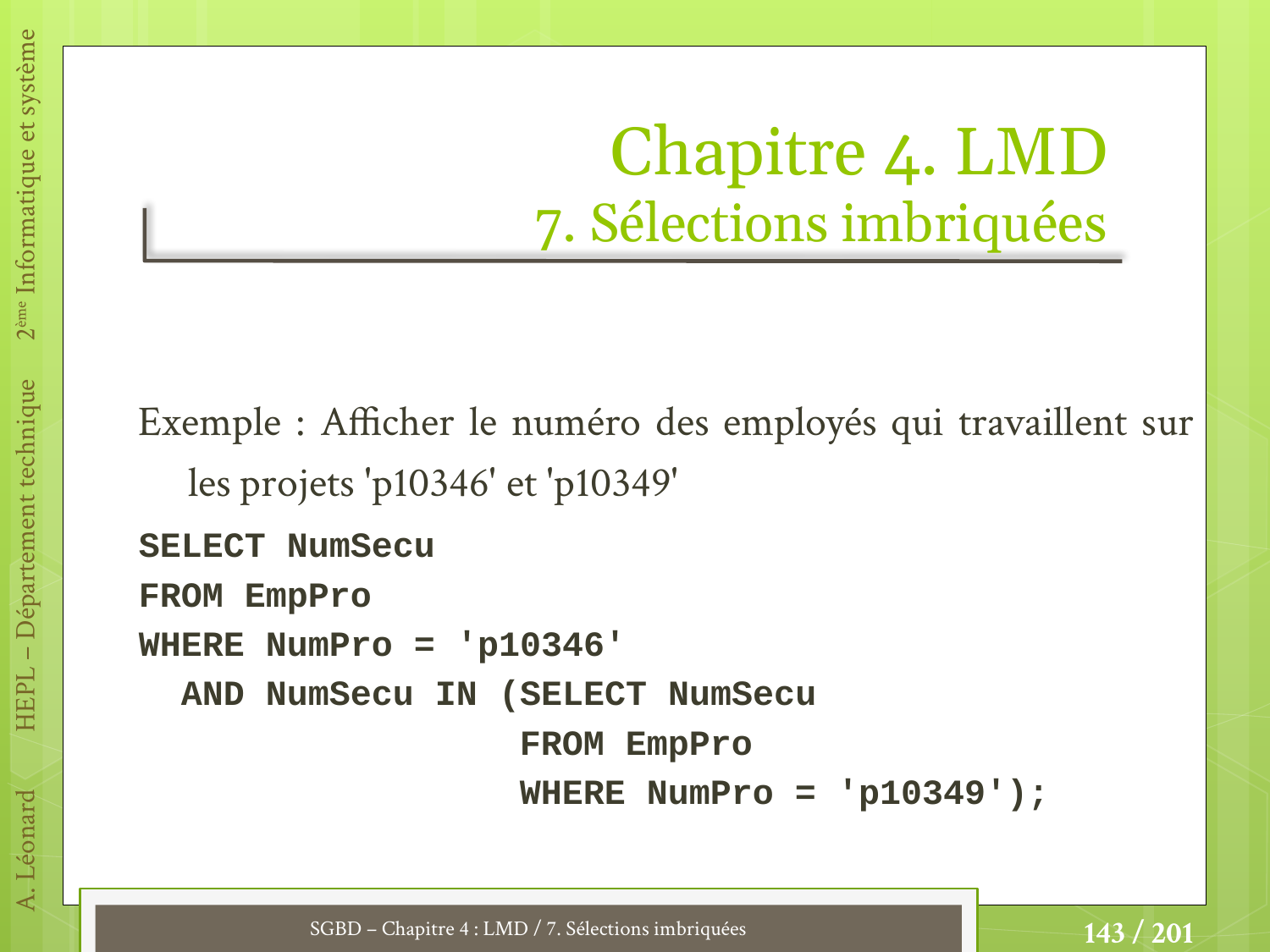

# Chapitre 4. LMD 7. Sélections imbriquées
Exemple : Afficher le numéro des employés qui travaillent sur les projets 'p10346' et 'p10349'
SELECT NumSecu
FROM EmpPro
WHERE NumPro = 'p10346'
  AND NumSecu IN (SELECT NumSecu
                  FROM EmpPro
                  WHERE NumPro = 'p10349');
SGBD – Chapitre 4 : LMD / 7. Sélections imbriquées